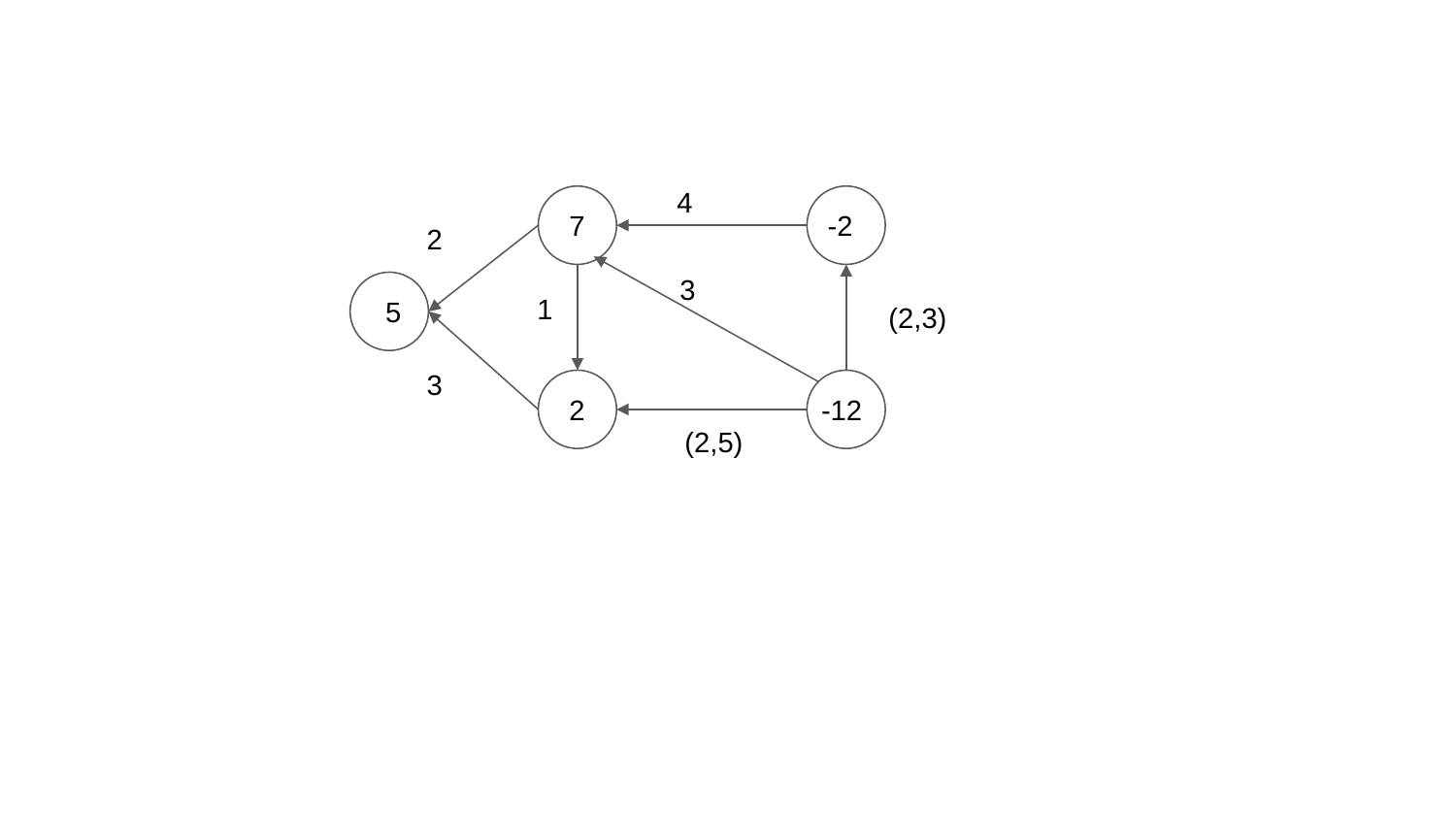

4

7
-2
2
3

1
5
(2,3)
3

-12
2
(2,5)